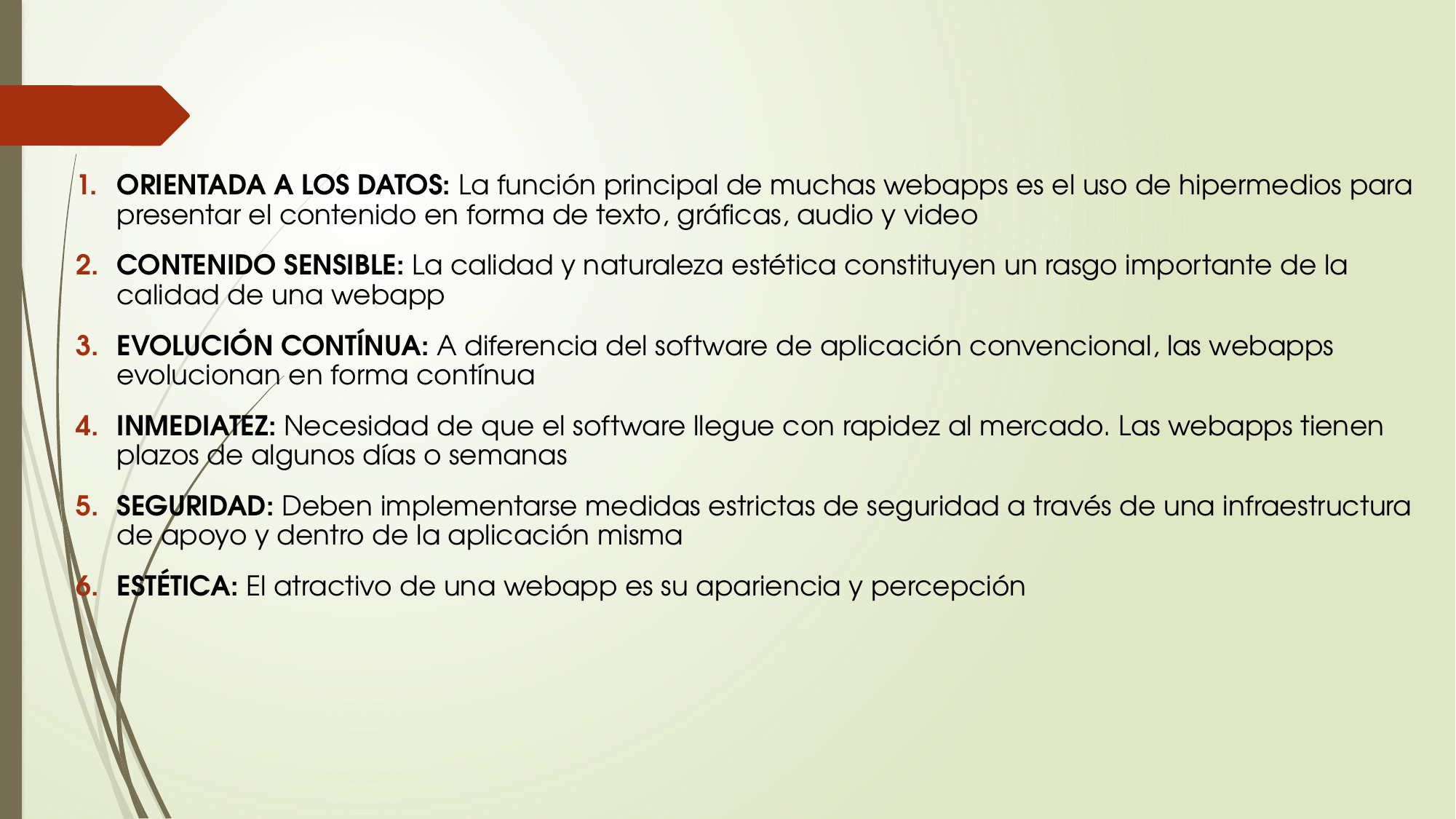

Orientada a los datos: La función principal de muchas webapps es el uso de hipermedios para presentar el contenido en forma de texto, gráficas, audio y video
Contenido sensible: La calidad y naturaleza estética constituyen un rasgo importante de la calidad de una webapp
Evolución contínua: A diferencia del software de aplicación convencional, las webapps evolucionan en forma contínua
inmediatez: Necesidad de que el software llegue con rapidez al mercado. Las webapps tienen plazos de algunos días o semanas
Seguridad: Deben implementarse medidas estrictas de seguridad a través de una infraestructura de apoyo y dentro de la aplicación misma
Estética: El atractivo de una webapp es su apariencia y percepción